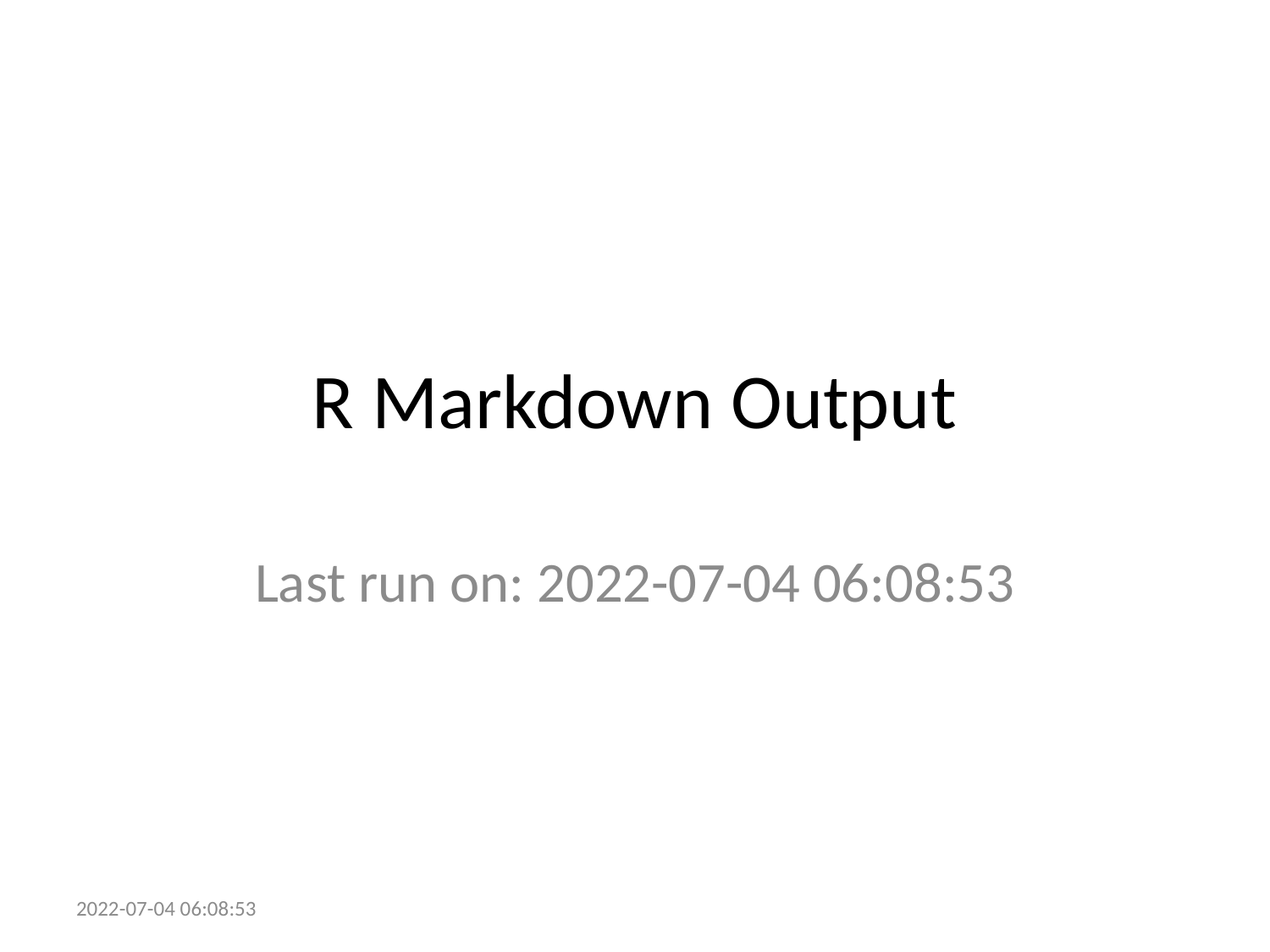

# R Markdown Output
Last run on: 2022-07-04 06:08:53
2022-07-04 06:08:53